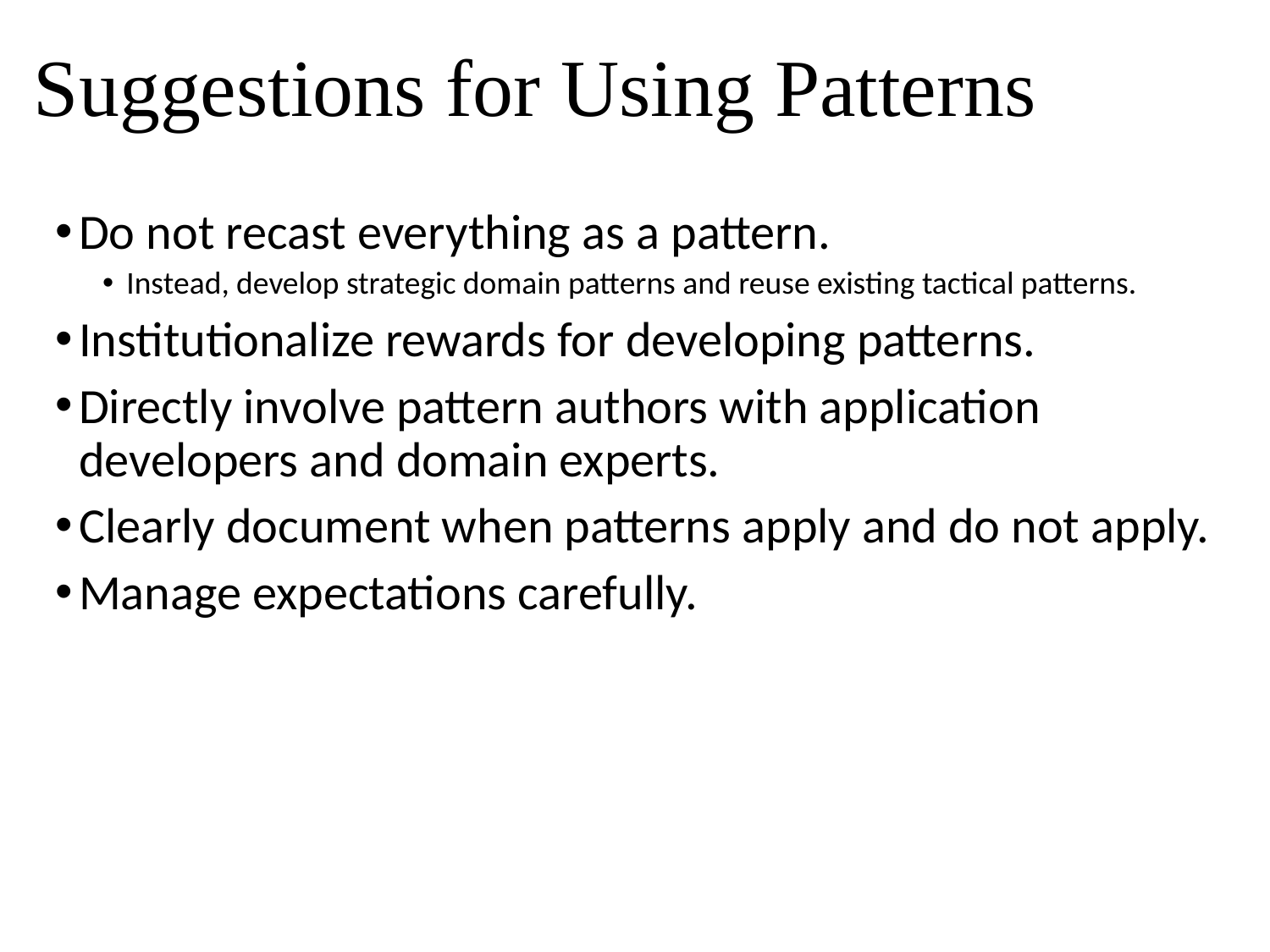

# Suggestions for Using Patterns
Do not recast everything as a pattern.
Instead, develop strategic domain patterns and reuse existing tactical patterns.
Institutionalize rewards for developing patterns.
Directly involve pattern authors with application developers and domain experts.
Clearly document when patterns apply and do not apply.
Manage expectations carefully.